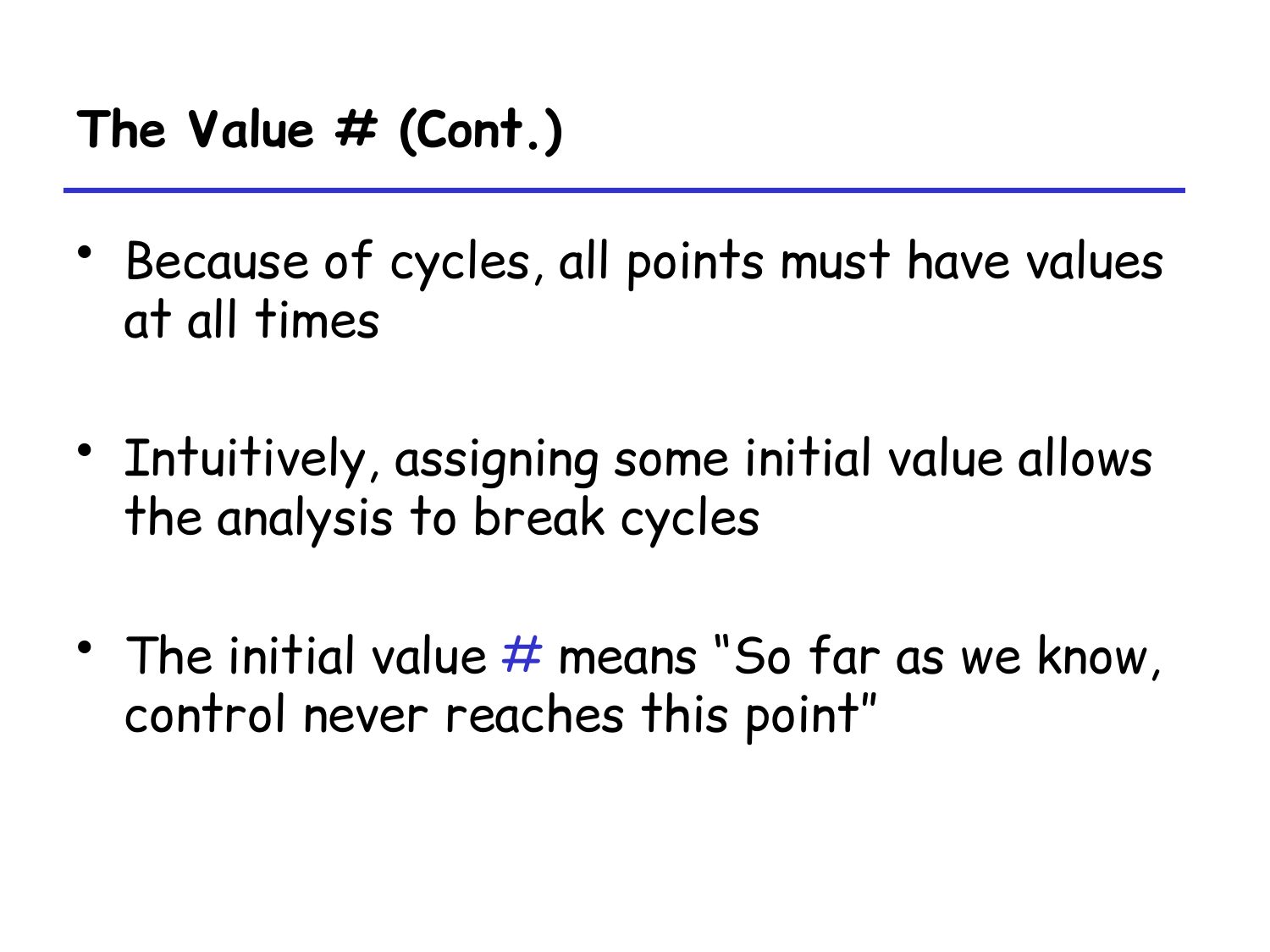

# The Value # (Cont.)
Because of cycles, all points must have values at all times

Intuitively, assigning some initial value allows the analysis to break cycles

The initial value # means “So far as we know, control never reaches this point”

56